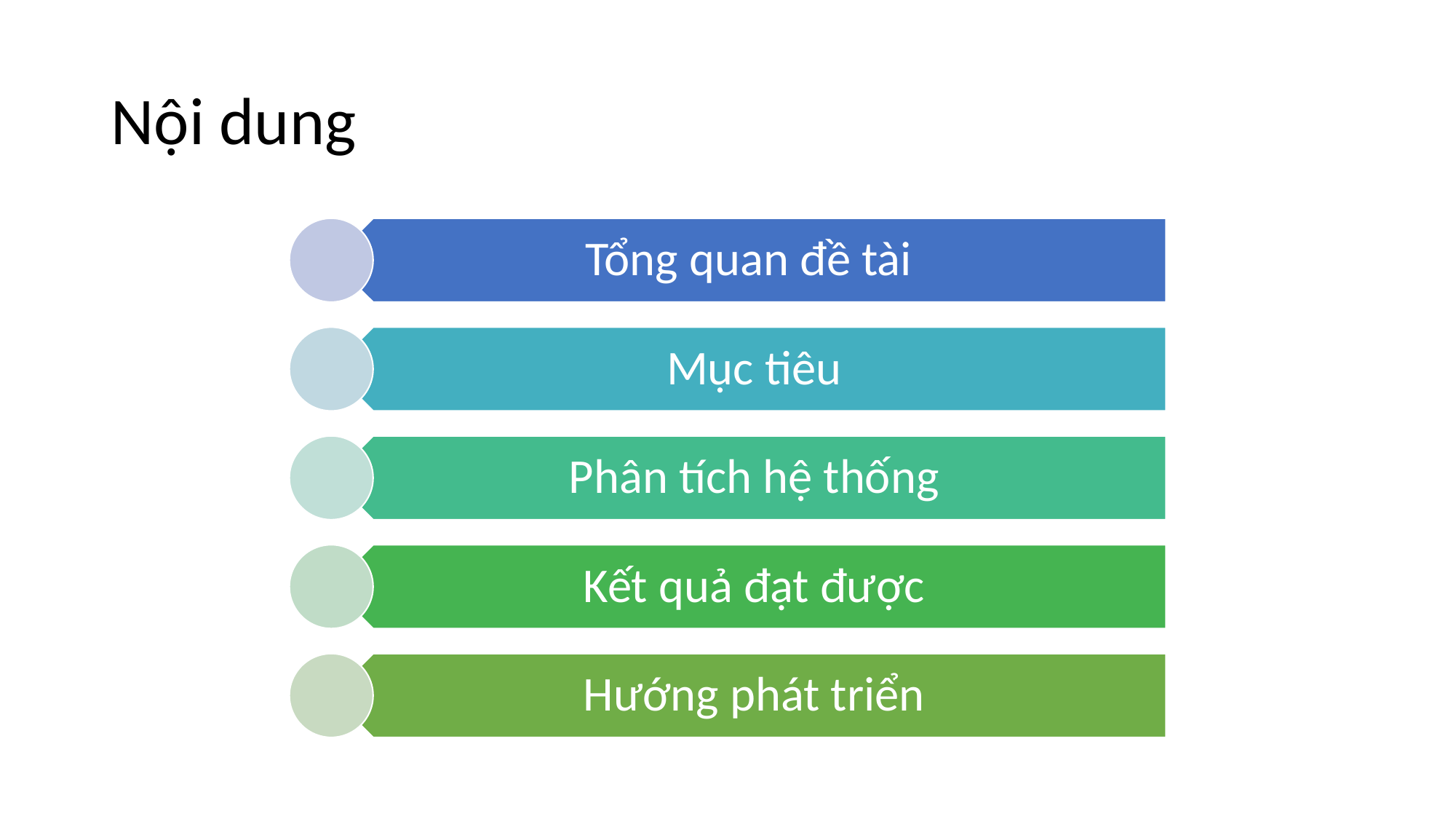

# Nội dung
Tổng quan đề tài
Mục tiêu
Phân tích hệ thống
Kết quả đạt được
Hướng phát triển